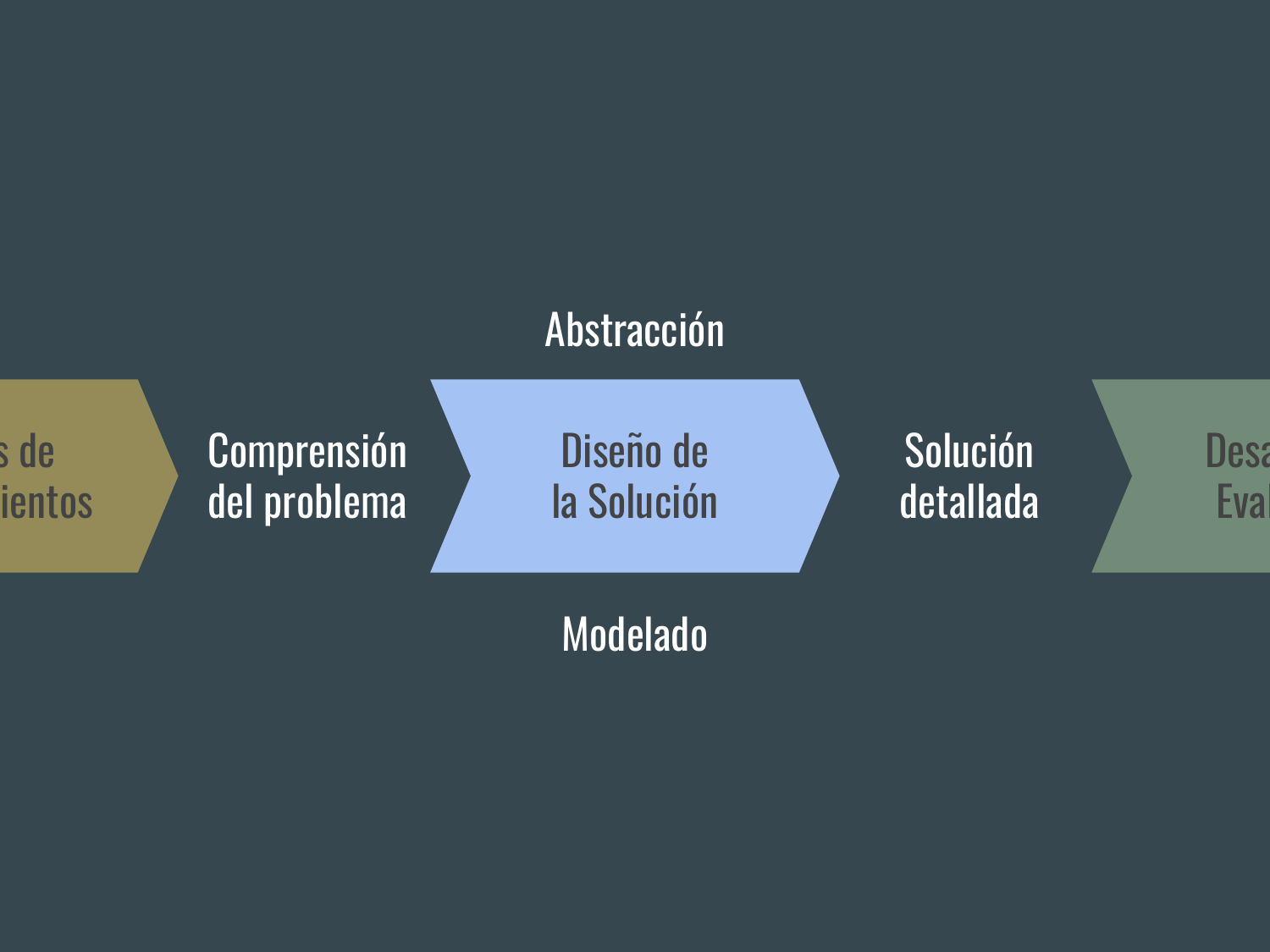

Abstracción

Modelado

Análisis de Requerimientos
Diseño de
la Solución
Desarrollo y Evaluación
Comprensión
del problema
Solución detallada